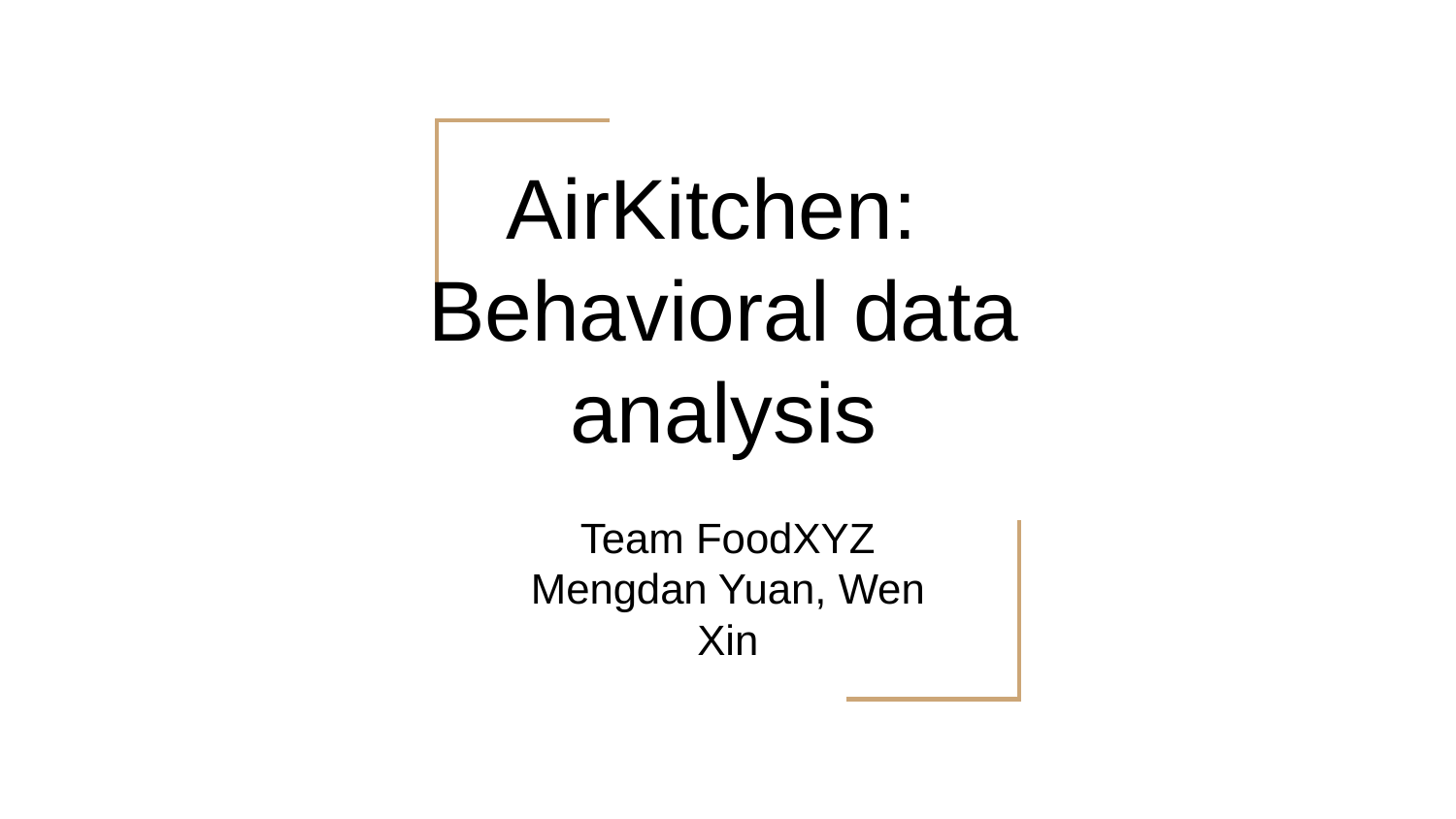

# AirKitchen:
Behavioral data analysis
Team FoodXYZ
Mengdan Yuan, Wen Xin